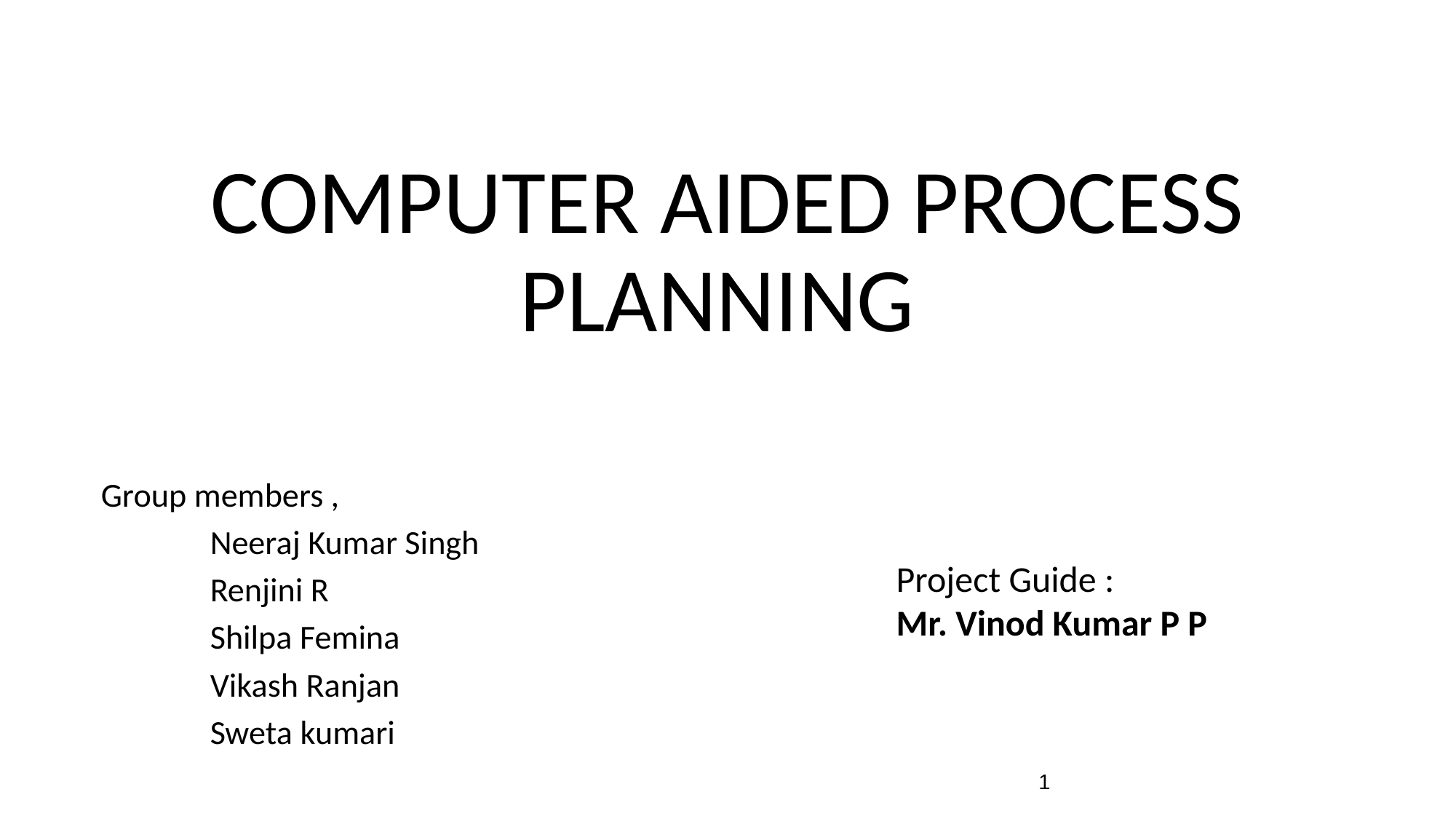

# COMPUTER AIDED PROCESS PLANNING
Project Guide :
Mr. Vinod Kumar P P
Group members ,
	Neeraj Kumar Singh
	Renjini R
	Shilpa Femina
	Vikash Ranjan
	Sweta kumari

1